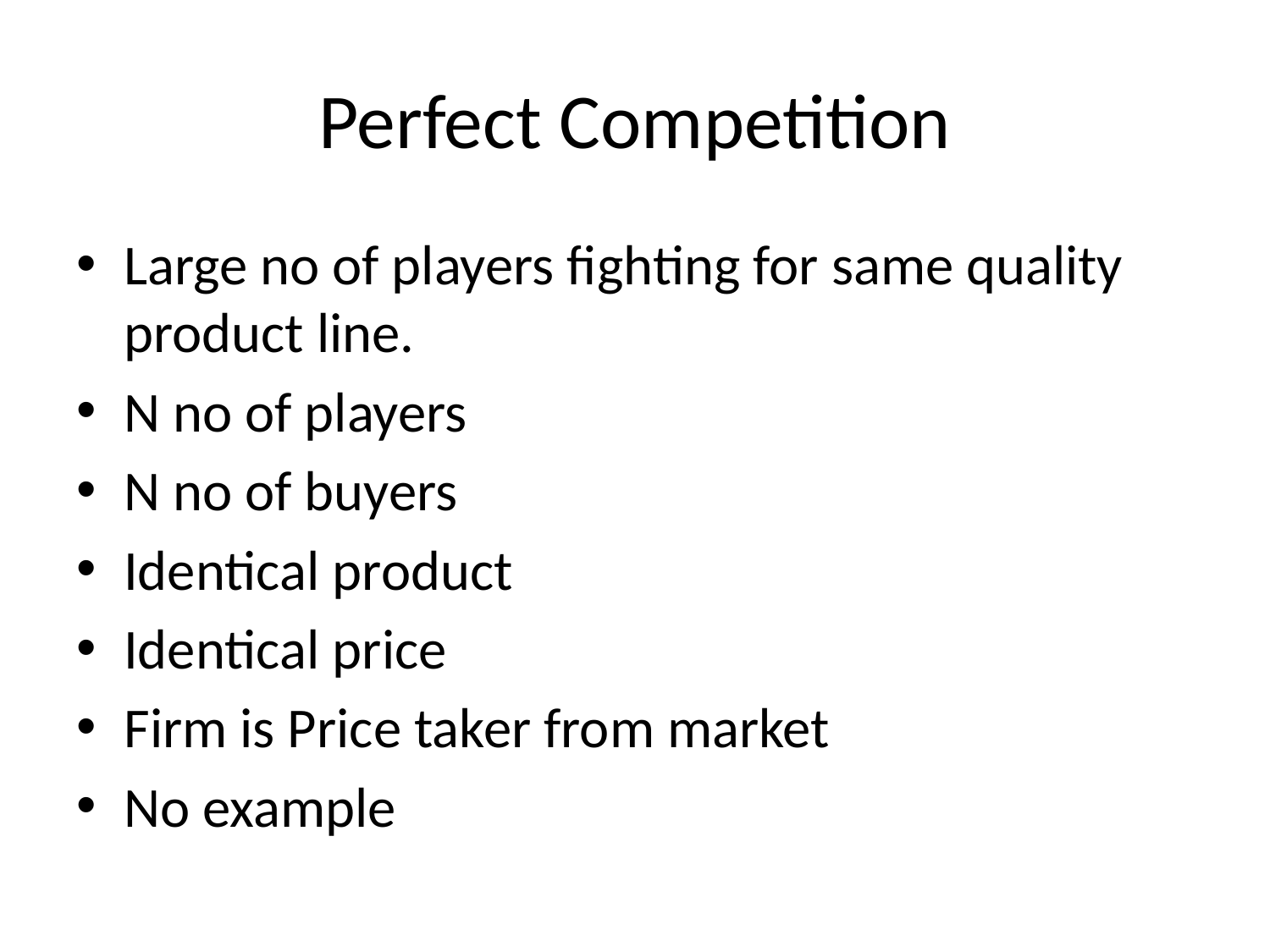

# Perfect Competition
Large no of players fighting for same quality product line.
N no of players
N no of buyers
Identical product
Identical price
Firm is Price taker from market
No example